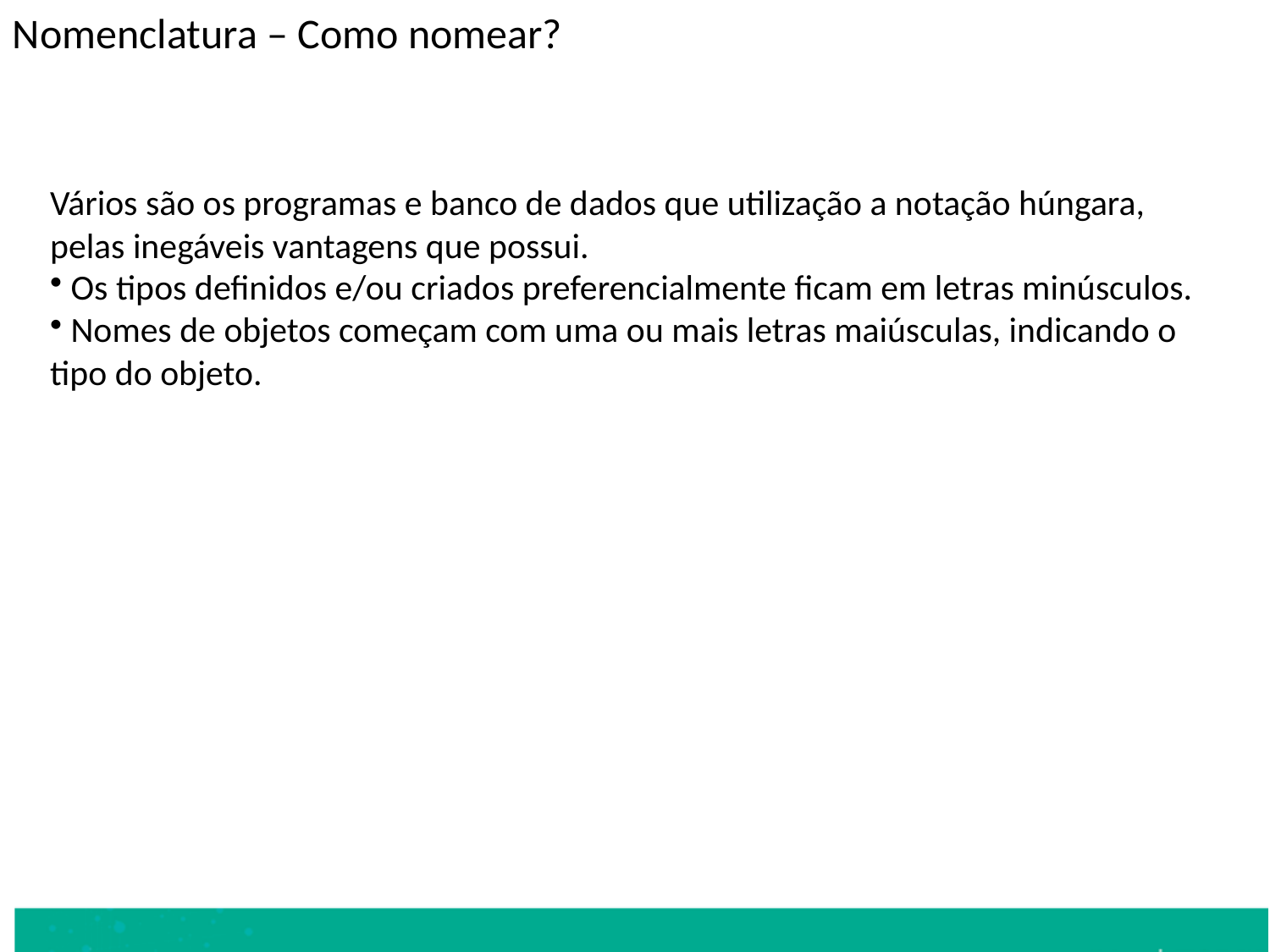

Nomenclatura – Como nomear?
Vários são os programas e banco de dados que utilização a notação húngara, pelas inegáveis vantagens que possui.
 Os tipos definidos e/ou criados preferencialmente ficam em letras minúsculos.
 Nomes de objetos começam com uma ou mais letras maiúsculas, indicando o tipo do objeto.